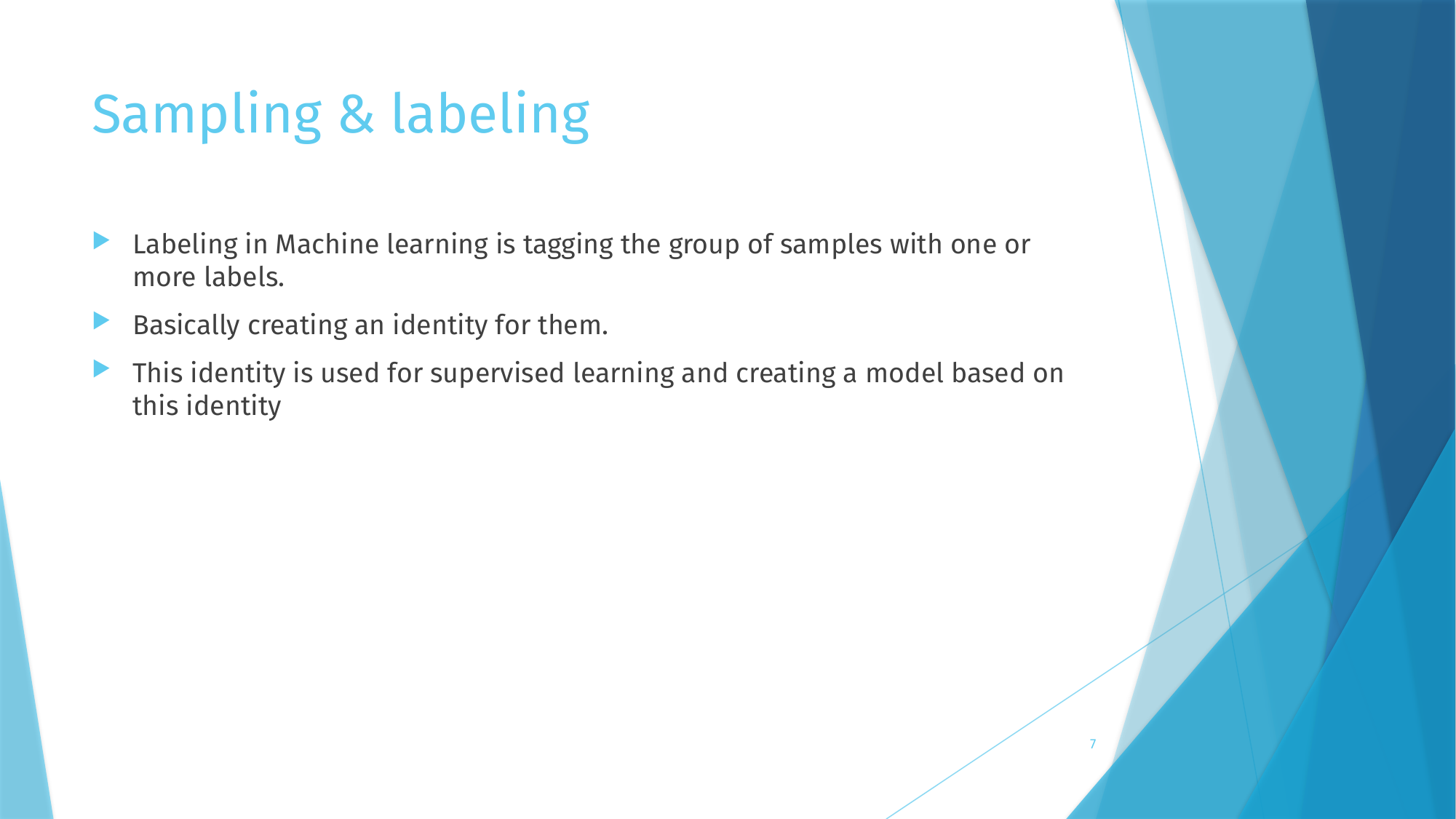

# Sampling & labeling
Labeling in Machine learning is tagging the group of samples with one or more labels.
Basically creating an identity for them.
This identity is used for supervised learning and creating a model based on this identity
7